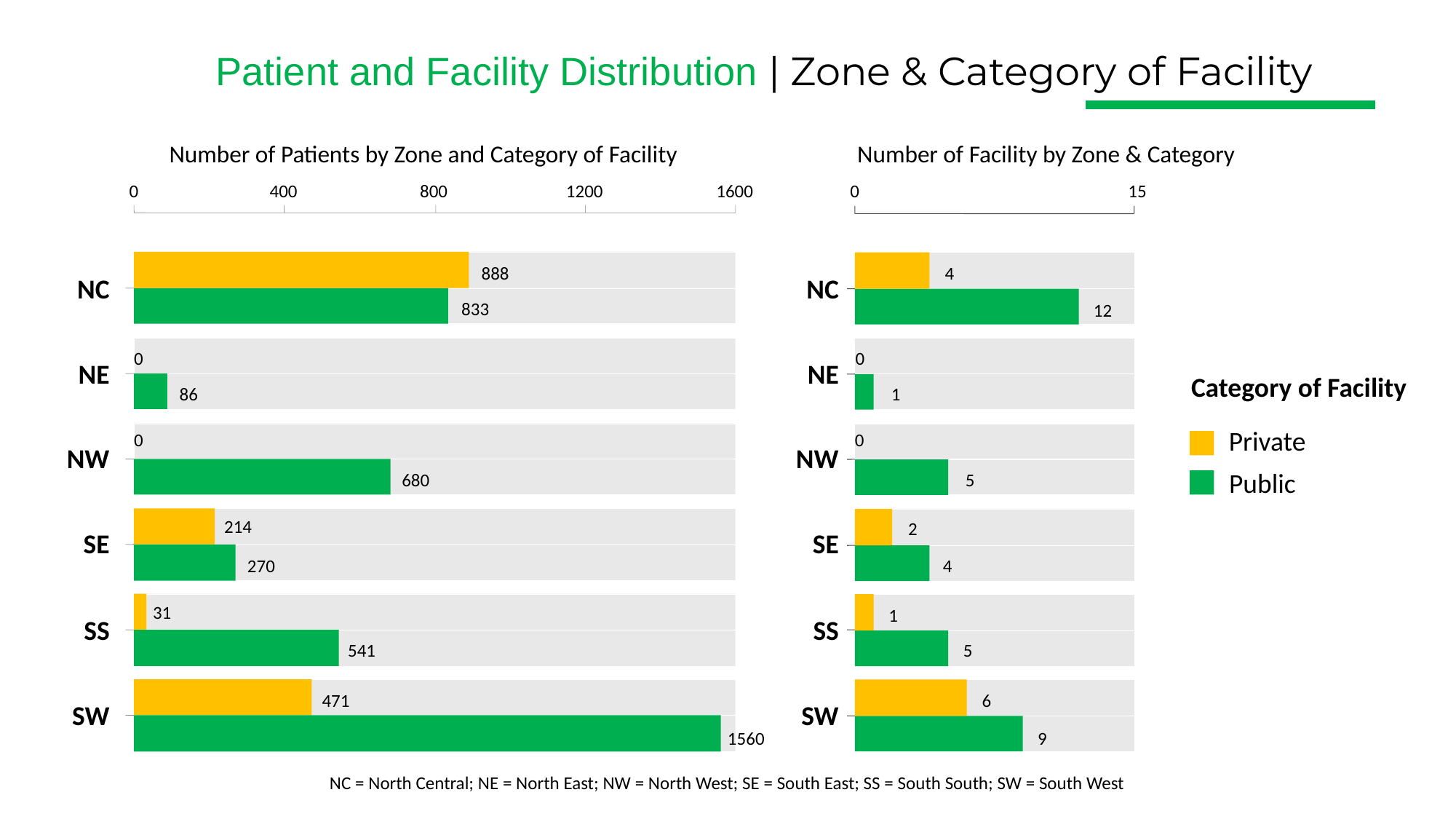

Patient and Facility Distribution | Zone & Category of Facility
Number of Patients by Zone and Category of Facility
Number of Facility by Zone & Category
0
400
800
1200
1600
0
15

888

833

4

12
NC
NC

0

86
0

1
NE
NE
Category of Facility
Private

Public

0

680
0

5
NW
NW

214

270

2

4
SE
SE

31

541

1

5
SS
SS

471

1560

6

9
SW
SW

NC = North Central; NE = North East; NW = North West; SE = South East; SS = South South; SW = South West